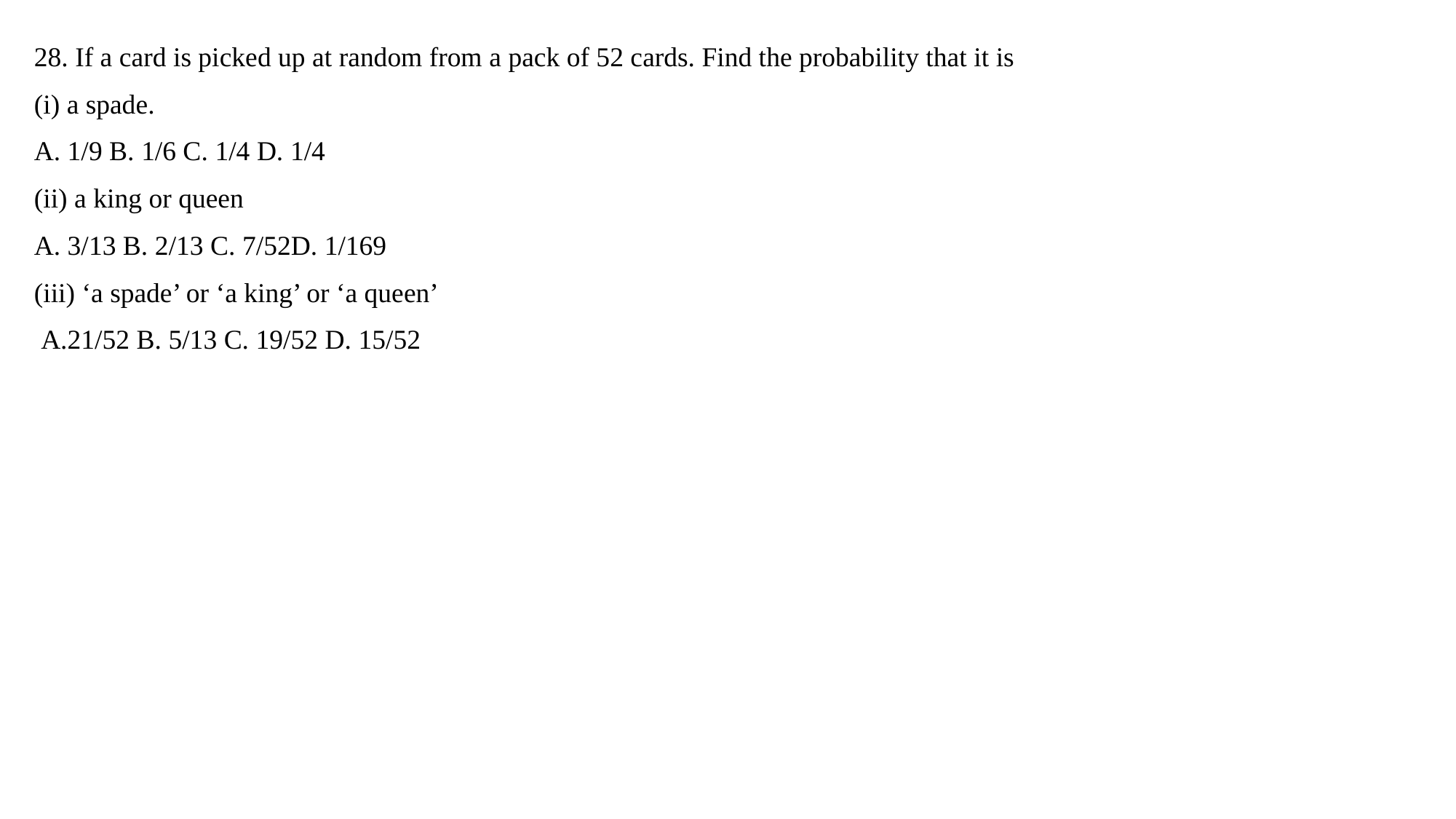

28. If a card is picked up at random from a pack of 52 cards. Find the probability that it is
(i) a spade.
A. 1/9 B. 1/6 C. 1/4 D. 1/4
(ii) a king or queen
A. 3/13 B. 2/13 C. 7/52D. 1/169
(iii) ‘a spade’ or ‘a king’ or ‘a queen’
 A.21/52 B. 5/13 C. 19/52 D. 15/52